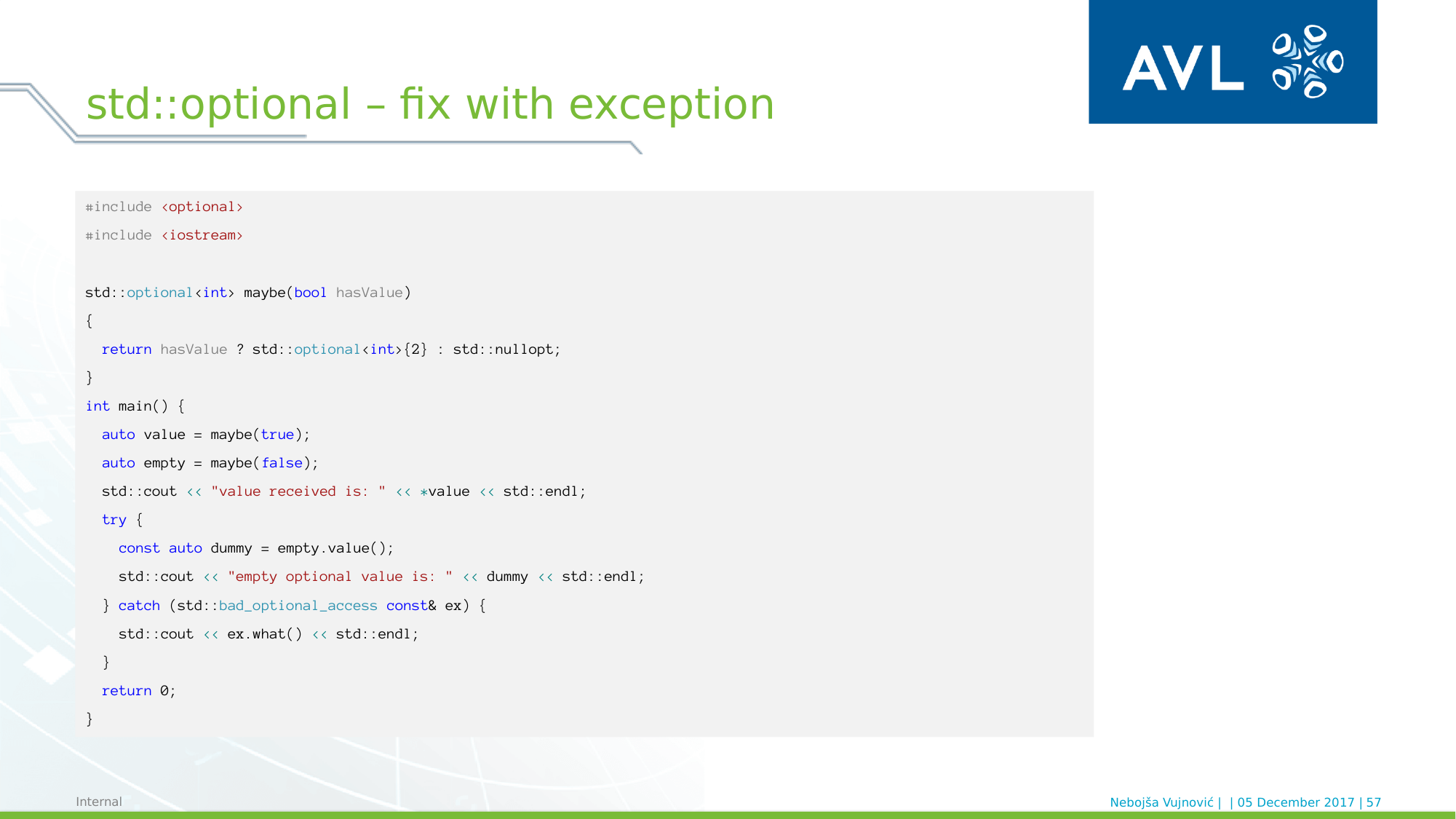

# std::optional – fix with exception
#include <optional>
#include <iostream>

std::optional<int> maybe(bool hasValue)
{
  return hasValue ? std::optional<int>{2} : std::nullopt;
}
int main() {
  auto value = maybe(true);
  auto empty = maybe(false);
  std::cout << "value received is: " << *value << std::endl;
  try {
    const auto dummy = empty.value();
    std::cout << "empty optional value is: " << dummy << std::endl;
  } catch (std::bad_optional_access const& ex) {
    std::cout << ex.what() << std::endl;
  }
  return 0;
}